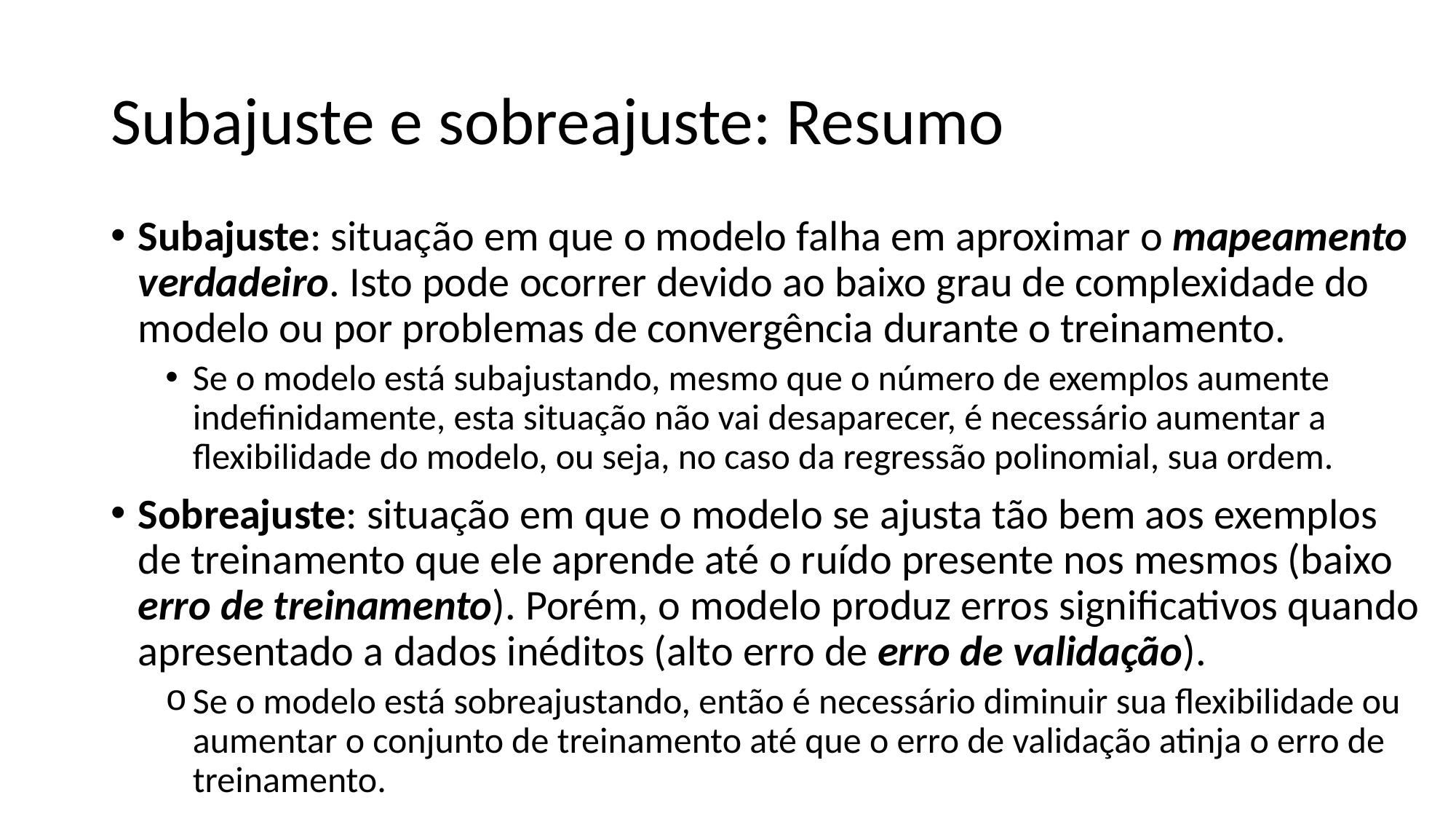

# Subajuste e sobreajuste: Resumo
Subajuste: situação em que o modelo falha em aproximar o mapeamento verdadeiro. Isto pode ocorrer devido ao baixo grau de complexidade do modelo ou por problemas de convergência durante o treinamento.
Se o modelo está subajustando, mesmo que o número de exemplos aumente indefinidamente, esta situação não vai desaparecer, é necessário aumentar a flexibilidade do modelo, ou seja, no caso da regressão polinomial, sua ordem.
Sobreajuste: situação em que o modelo se ajusta tão bem aos exemplos de treinamento que ele aprende até o ruído presente nos mesmos (baixo erro de treinamento). Porém, o modelo produz erros significativos quando apresentado a dados inéditos (alto erro de erro de validação).
Se o modelo está sobreajustando, então é necessário diminuir sua flexibilidade ou aumentar o conjunto de treinamento até que o erro de validação atinja o erro de treinamento.